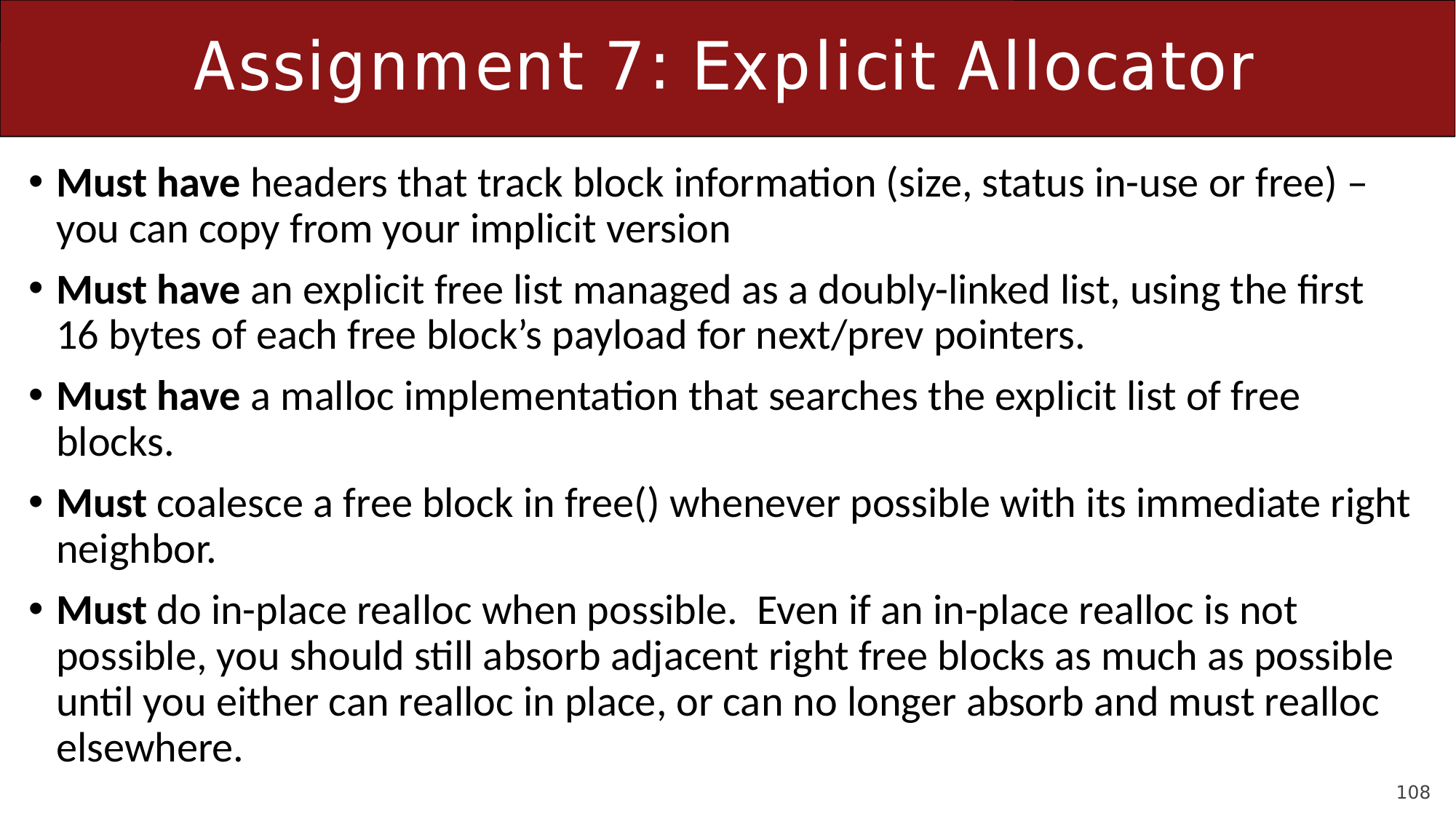

# Assignment 7: Explicit Allocator
Must have headers that track block information (size, status in-use or free) – you can copy from your implicit version
Must have an explicit free list managed as a doubly-linked list, using the first 16 bytes of each free block’s payload for next/prev pointers.
Must have a malloc implementation that searches the explicit list of free blocks.
Must coalesce a free block in free() whenever possible with its immediate right neighbor.
Must do in-place realloc when possible.  Even if an in-place realloc is not possible, you should still absorb adjacent right free blocks as much as possible until you either can realloc in place, or can no longer absorb and must realloc elsewhere.